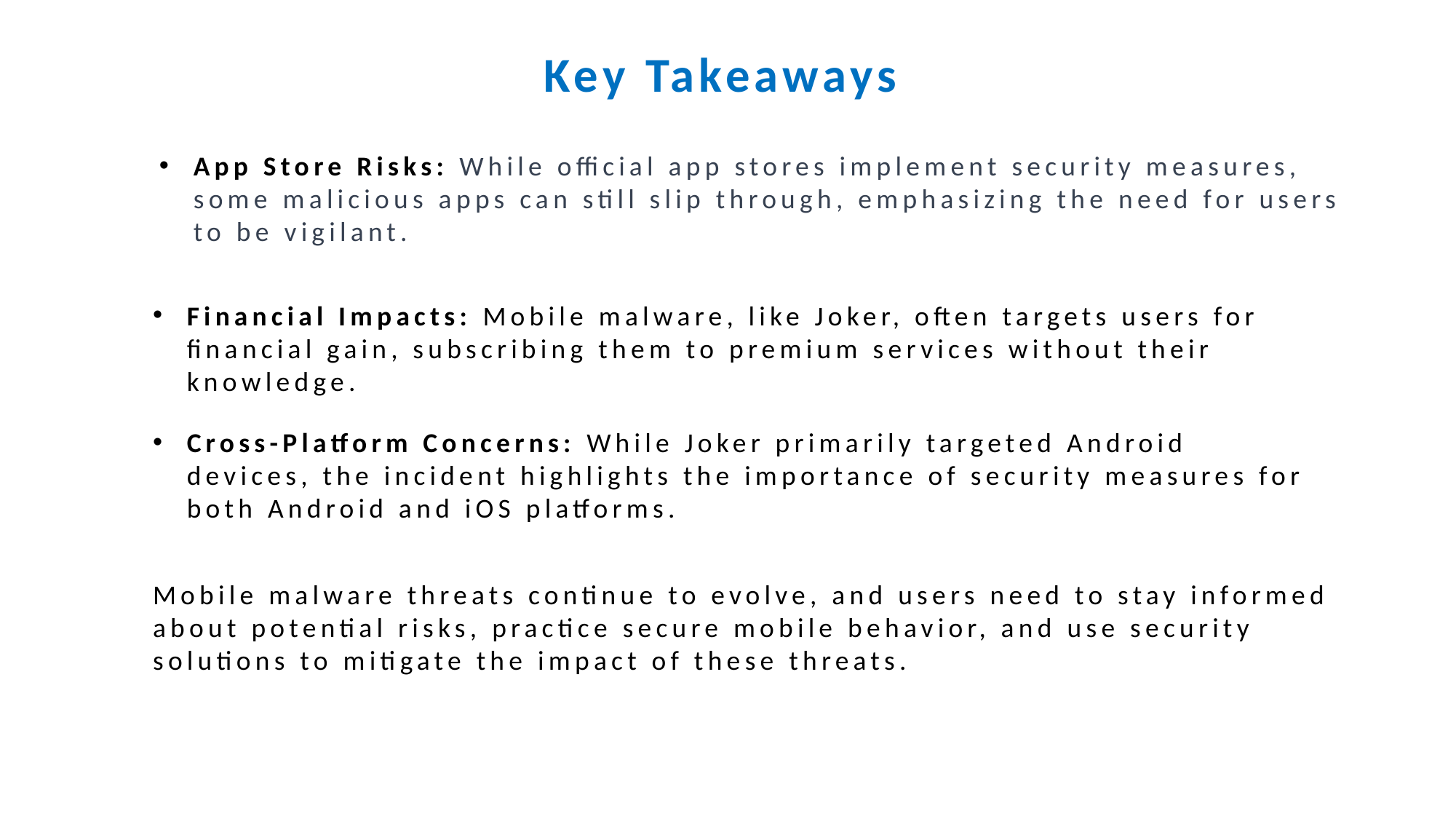

Key Takeaways
App Store Risks: While official app stores implement security measures, some malicious apps can still slip through, emphasizing the need for users to be vigilant.
Financial Impacts: Mobile malware, like Joker, often targets users for financial gain, subscribing them to premium services without their knowledge.
Cross-Platform Concerns: While Joker primarily targeted Android devices, the incident highlights the importance of security measures for both Android and iOS platforms.
Mobile malware threats continue to evolve, and users need to stay informed about potential risks, practice secure mobile behavior, and use security solutions to mitigate the impact of these threats.